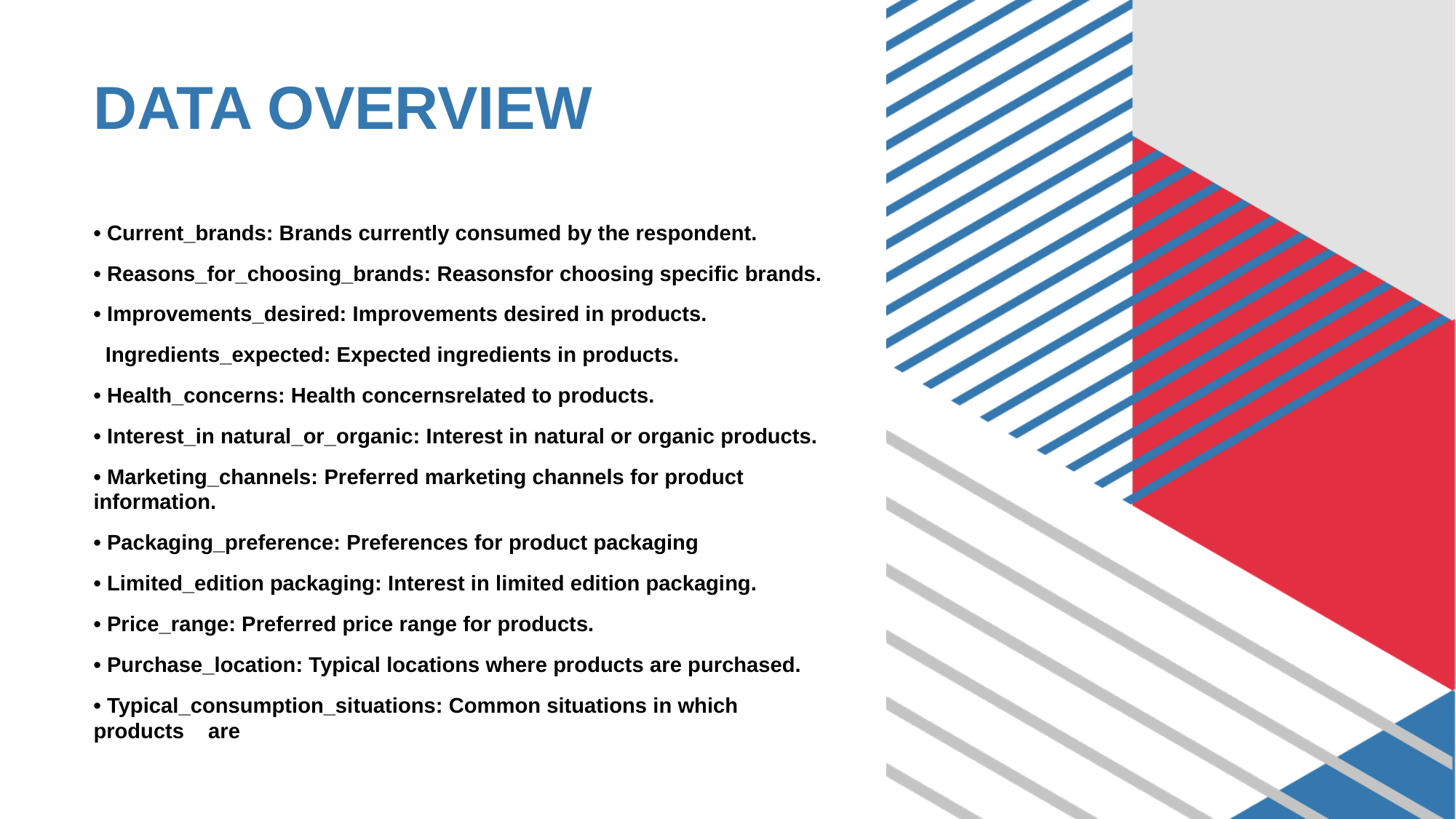

# DATA OVERVIEW
• Current_brands: Brands currently consumed by the respondent.
• Reasons_for_choosing_brands: Reasonsfor choosing specific brands.
• Improvements_desired: Improvements desired in products.
  Ingredients_expected: Expected ingredients in products.
• Health_concerns: Health concernsrelated to products.
• Interest_in natural_or_organic: Interest in natural or organic products.
• Marketing_channels: Preferred marketing channels for product information.
• Packaging_preference: Preferences for product packaging
• Limited_edition packaging: Interest in limited edition packaging.
• Price_range: Preferred price range for products.
• Purchase_location: Typical locations where products are purchased.
• Typical_consumption_situations: Common situations in which products    are